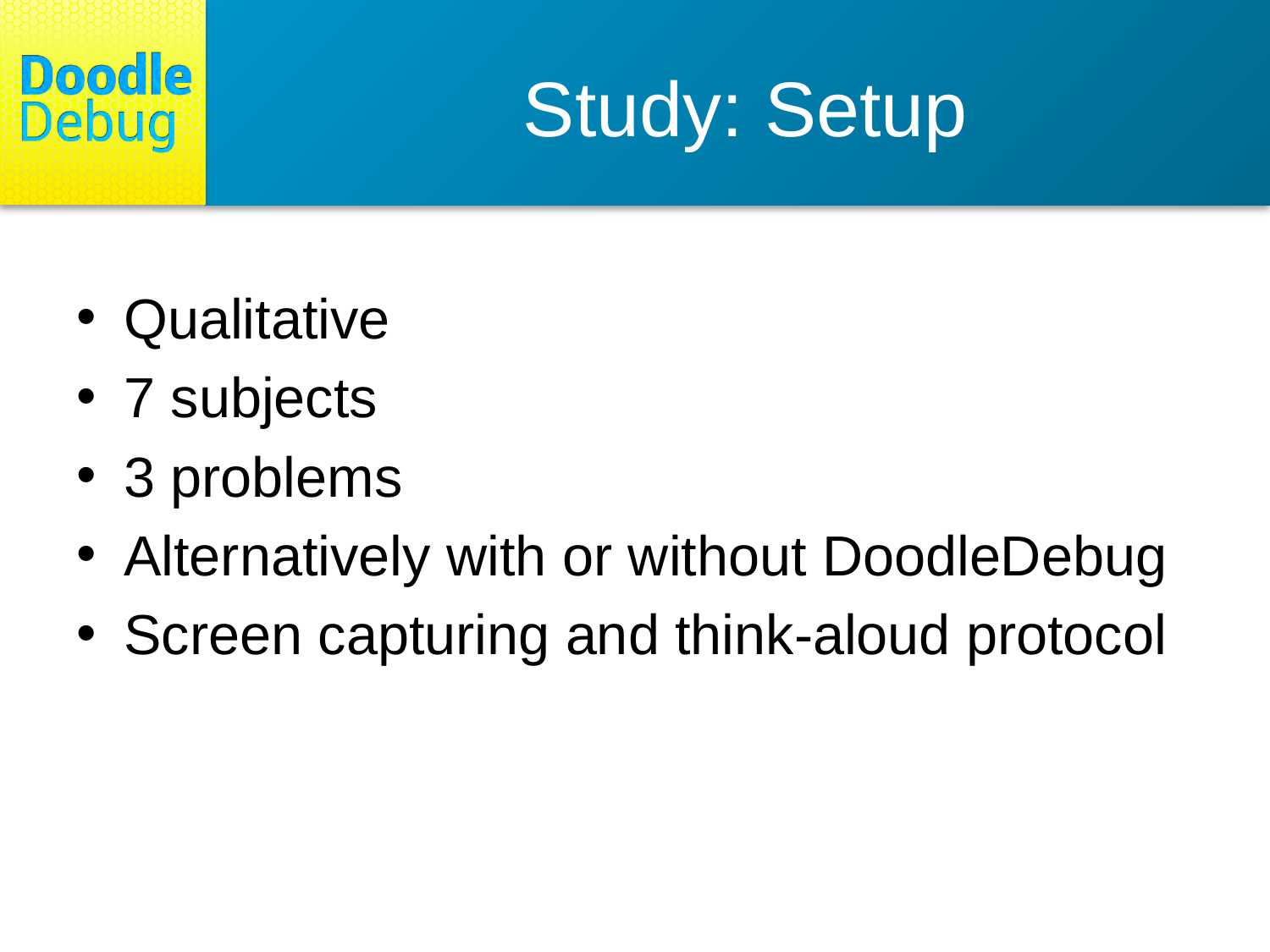

# Study: Setup
Qualitative
7 subjects
3 problems
Alternatively with or without DoodleDebug
Screen capturing and think-aloud protocol